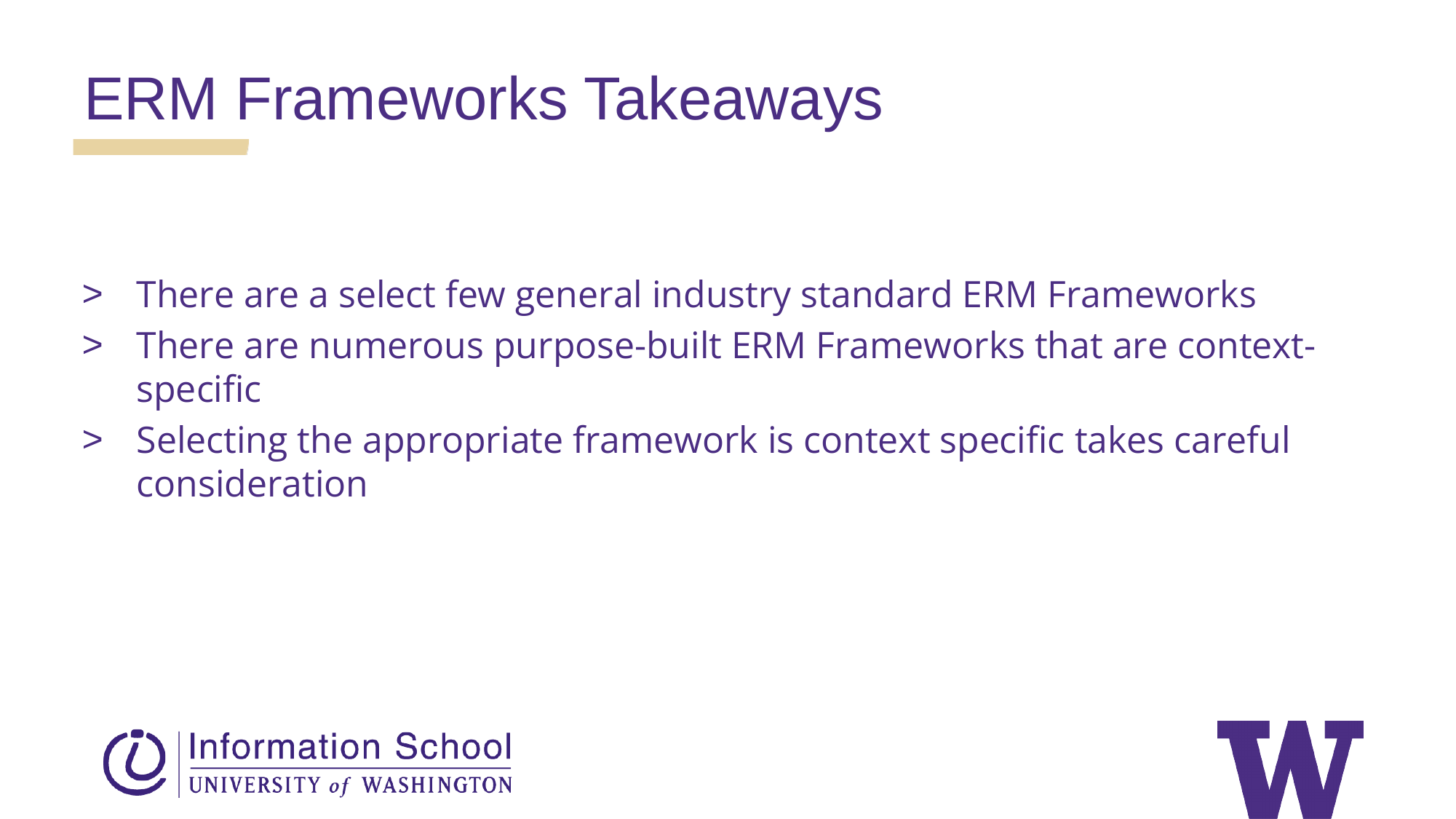

ERM Frameworks Takeaways
There are a select few general industry standard ERM Frameworks
There are numerous purpose-built ERM Frameworks that are context-specific
Selecting the appropriate framework is context specific takes careful consideration